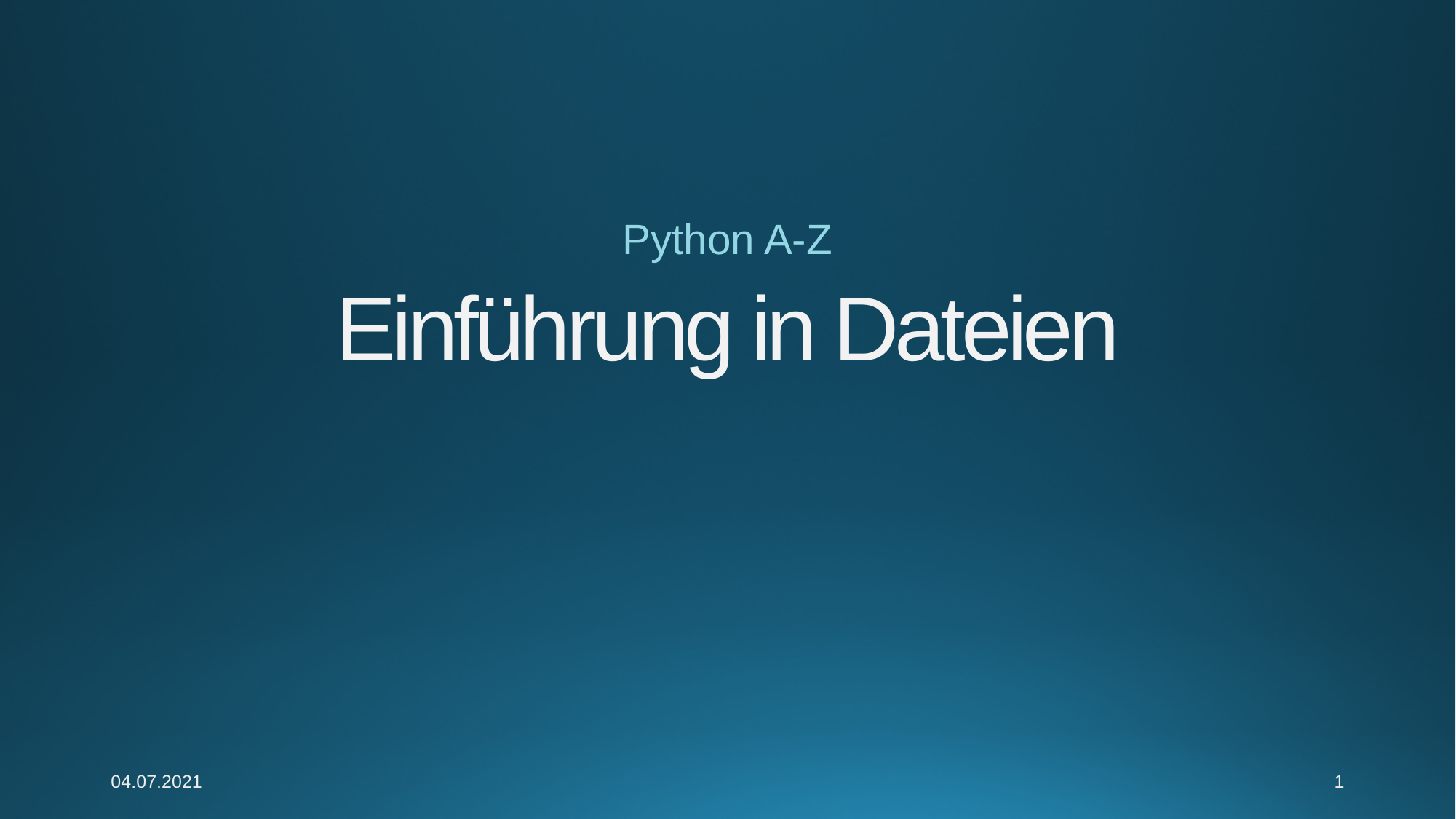

Python A-Z
# Einführung in Dateien
04.07.2021
1